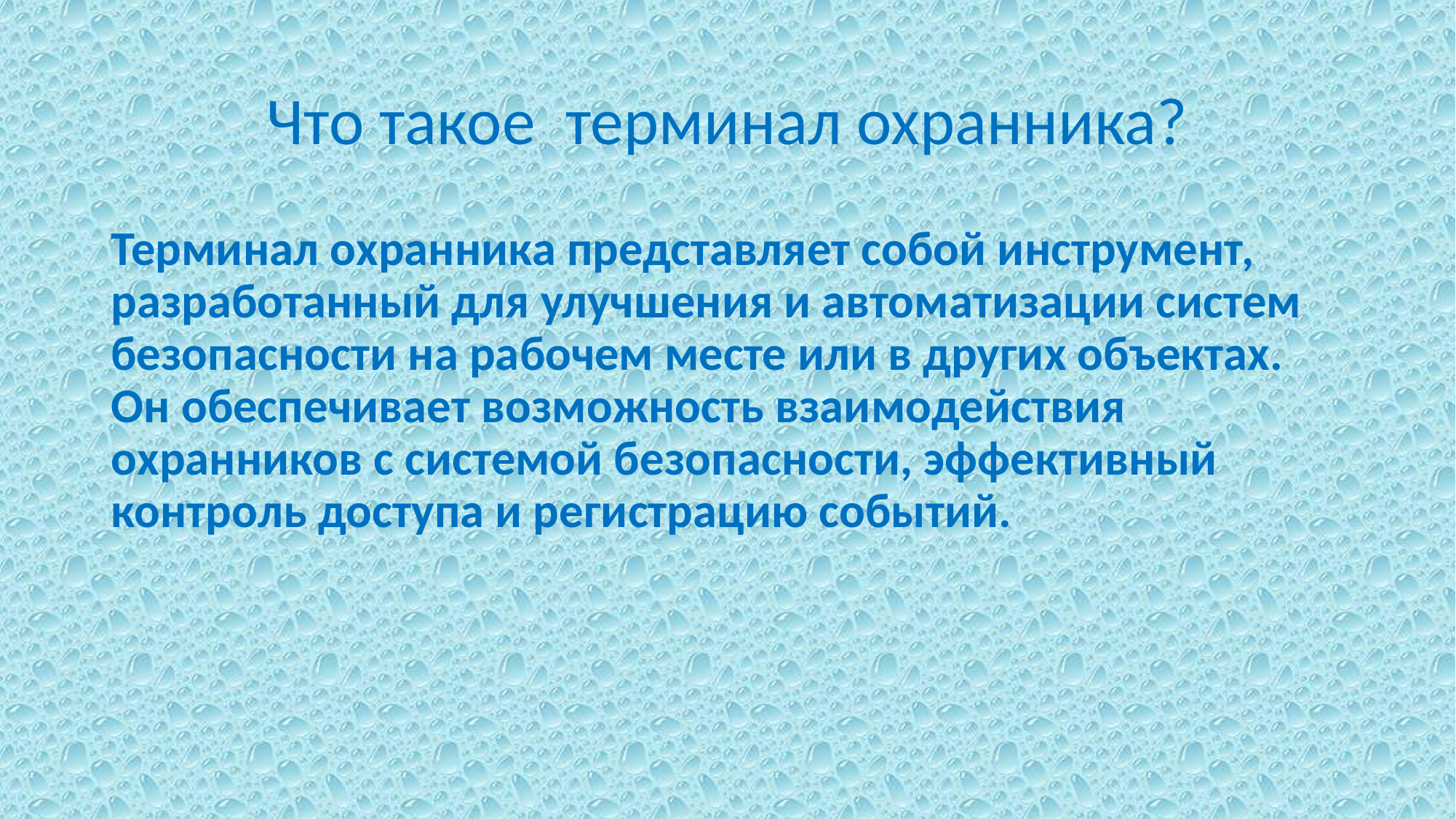

# Что такое  терминал охранника?
Терминал охранника представляет собой инструмент, разработанный для улучшения и автоматизации систем безопасности на рабочем месте или в других объектах. Он обеспечивает возможность взаимодействия охранников с системой безопасности, эффективный контроль доступа и регистрацию событий.